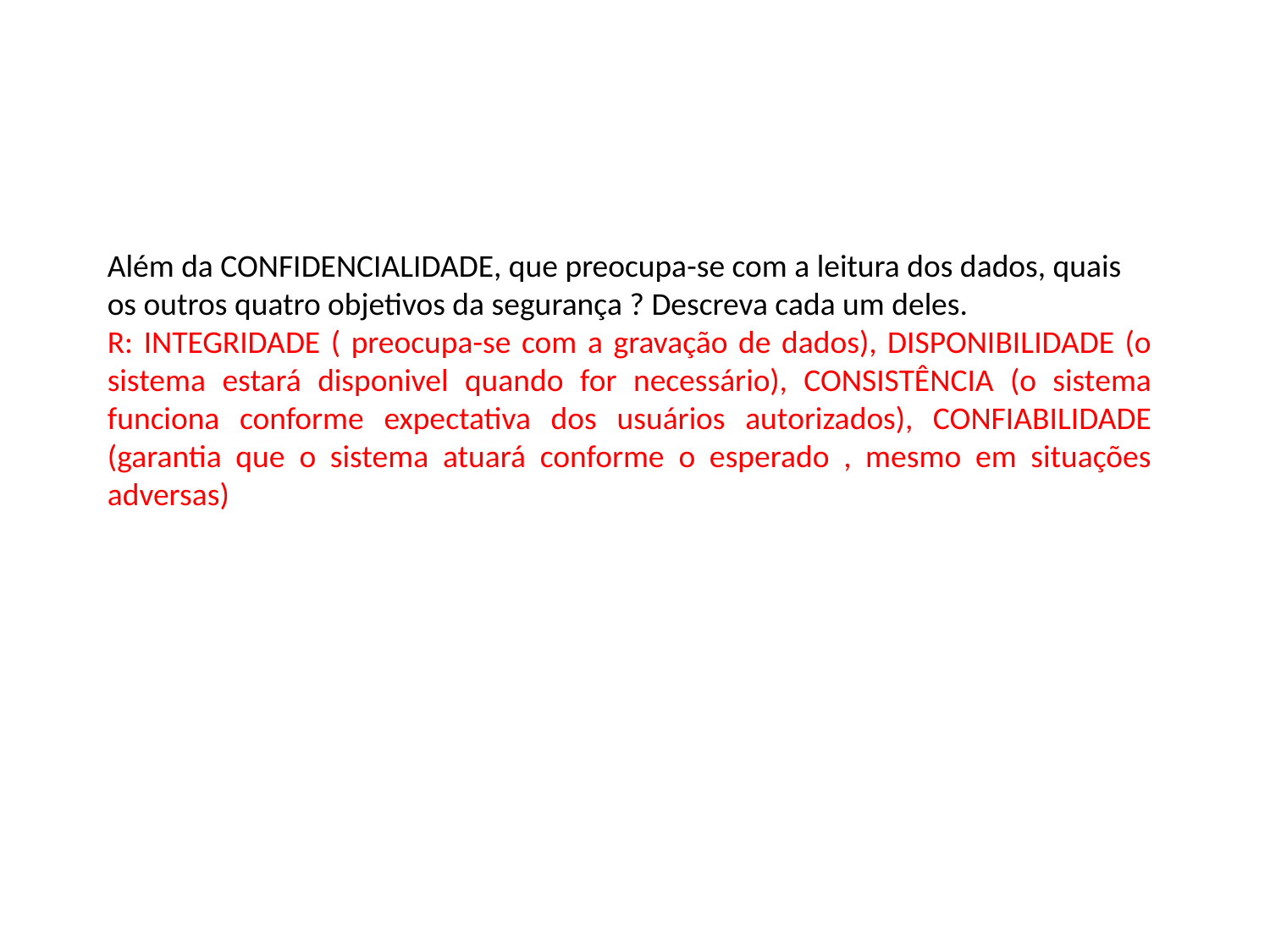

Além da CONFIDENCIALIDADE, que preocupa-se com a leitura dos dados, quais os outros quatro objetivos da segurança ? Descreva cada um deles.
R: INTEGRIDADE ( preocupa-se com a gravação de dados), DISPONIBILIDADE (o sistema estará disponivel quando for necessário), CONSISTÊNCIA (o sistema funciona conforme expectativa dos usuários autorizados), CONFIABILIDADE (garantia que o sistema atuará conforme o esperado , mesmo em situações adversas)